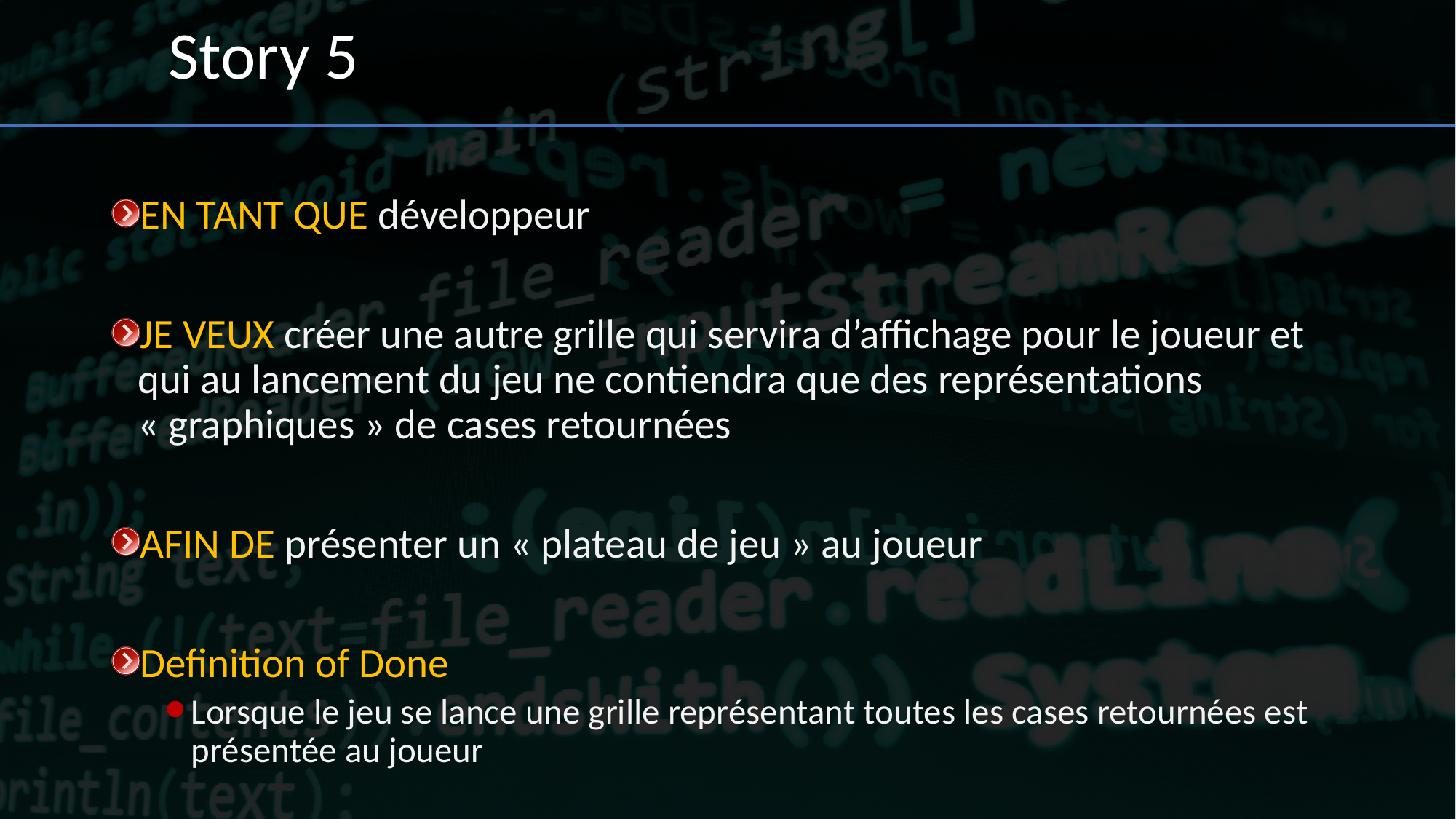

# Story 5
EN TANT QUE développeur

JE VEUX créer une autre grille qui servira d’affichage pour le joueur et qui au lancement du jeu ne contiendra que des représentations « graphiques » de cases retournées

AFIN DE présenter un « plateau de jeu » au joueur

Definition of Done
Lorsque le jeu se lance une grille représentant toutes les cases retournées est présentée au joueur